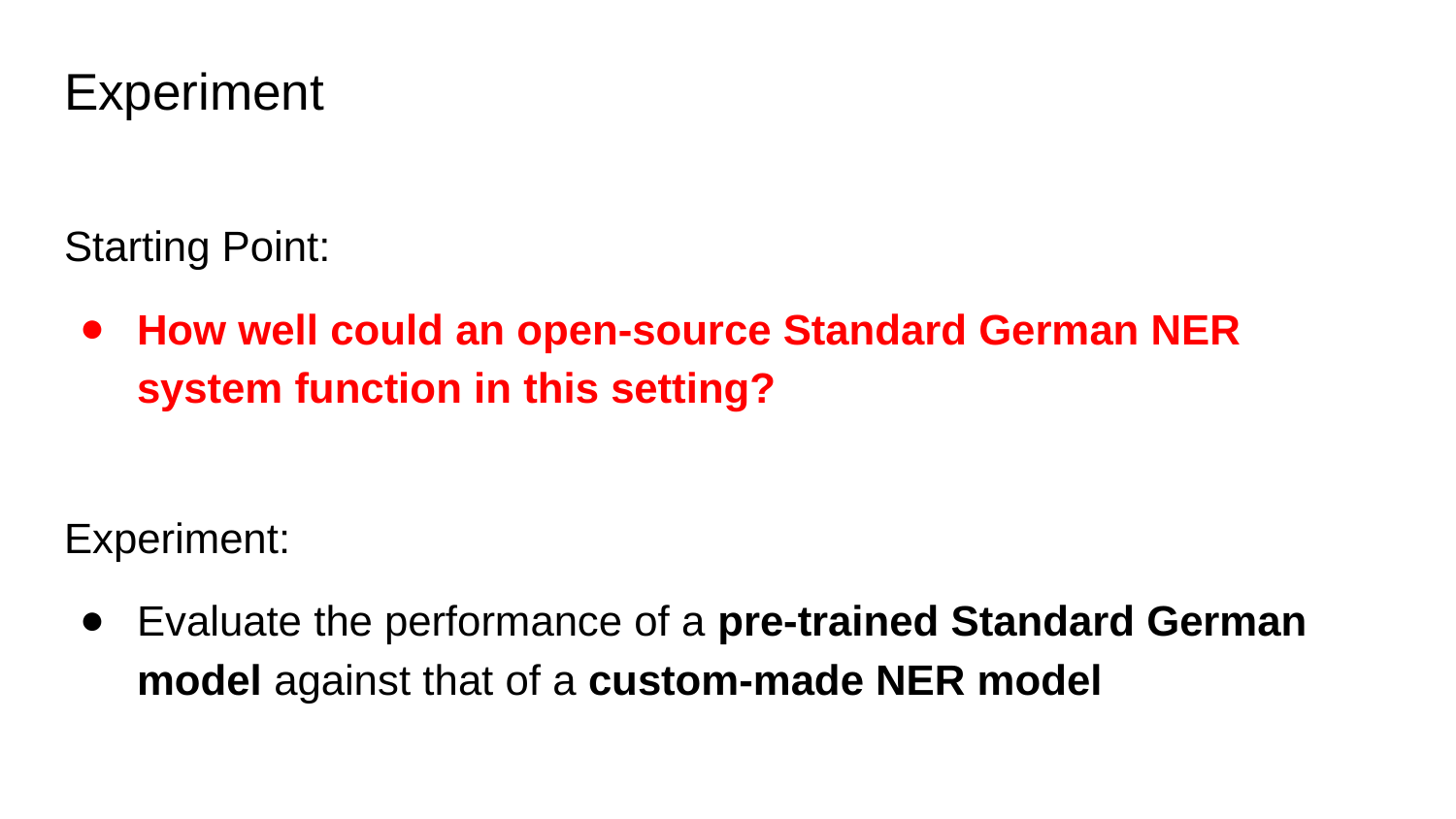

# Experiment
Starting Point:
How well could an open-source Standard German NER system function in this setting?

Experiment:
Evaluate the performance of a pre-trained Standard German model against that of a custom-made NER model